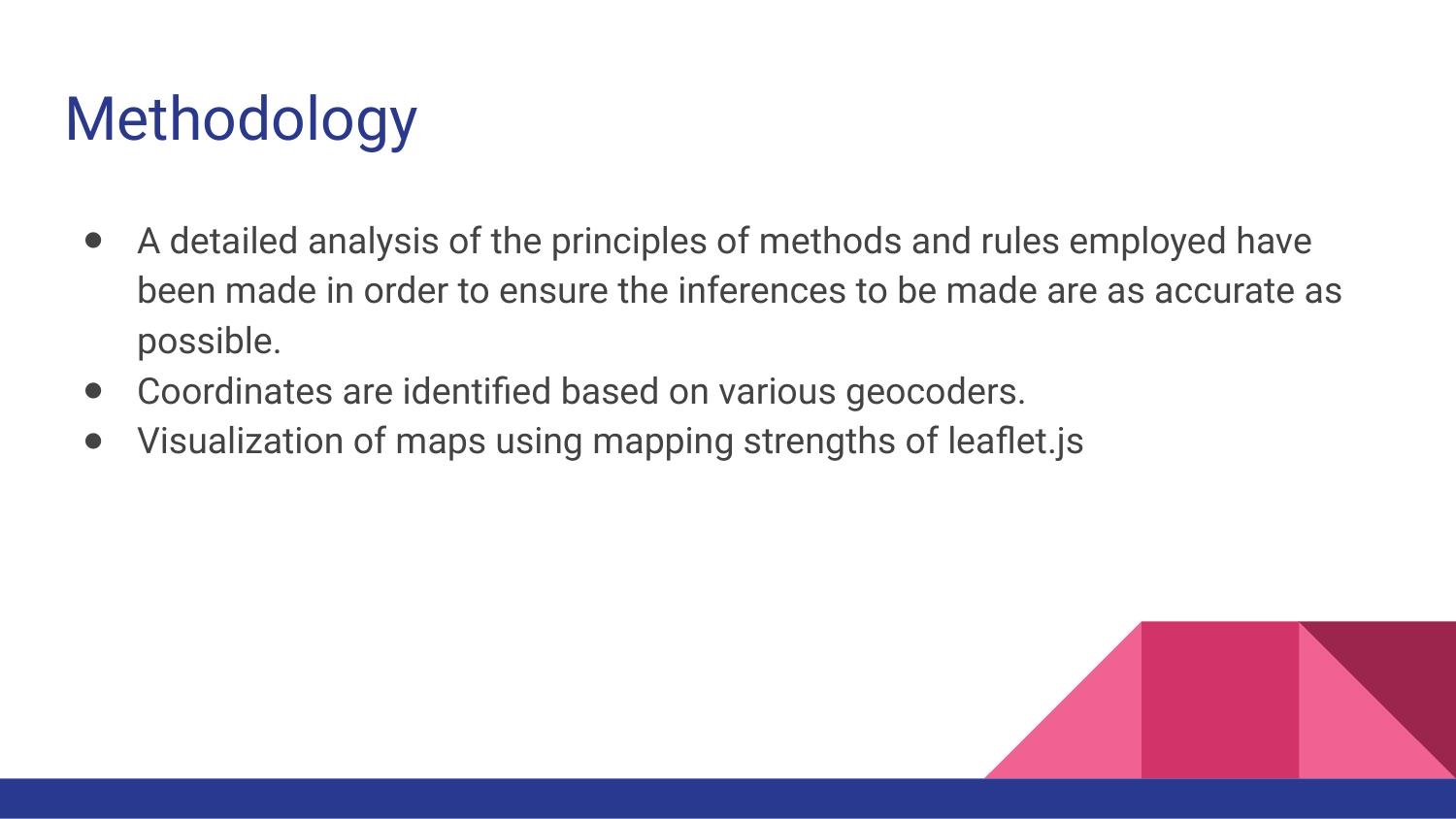

# Methodology
A detailed analysis of the principles of methods and rules employed have been made in order to ensure the inferences to be made are as accurate as possible.
Coordinates are identified based on various geocoders.
Visualization of maps using mapping strengths of leaflet.js